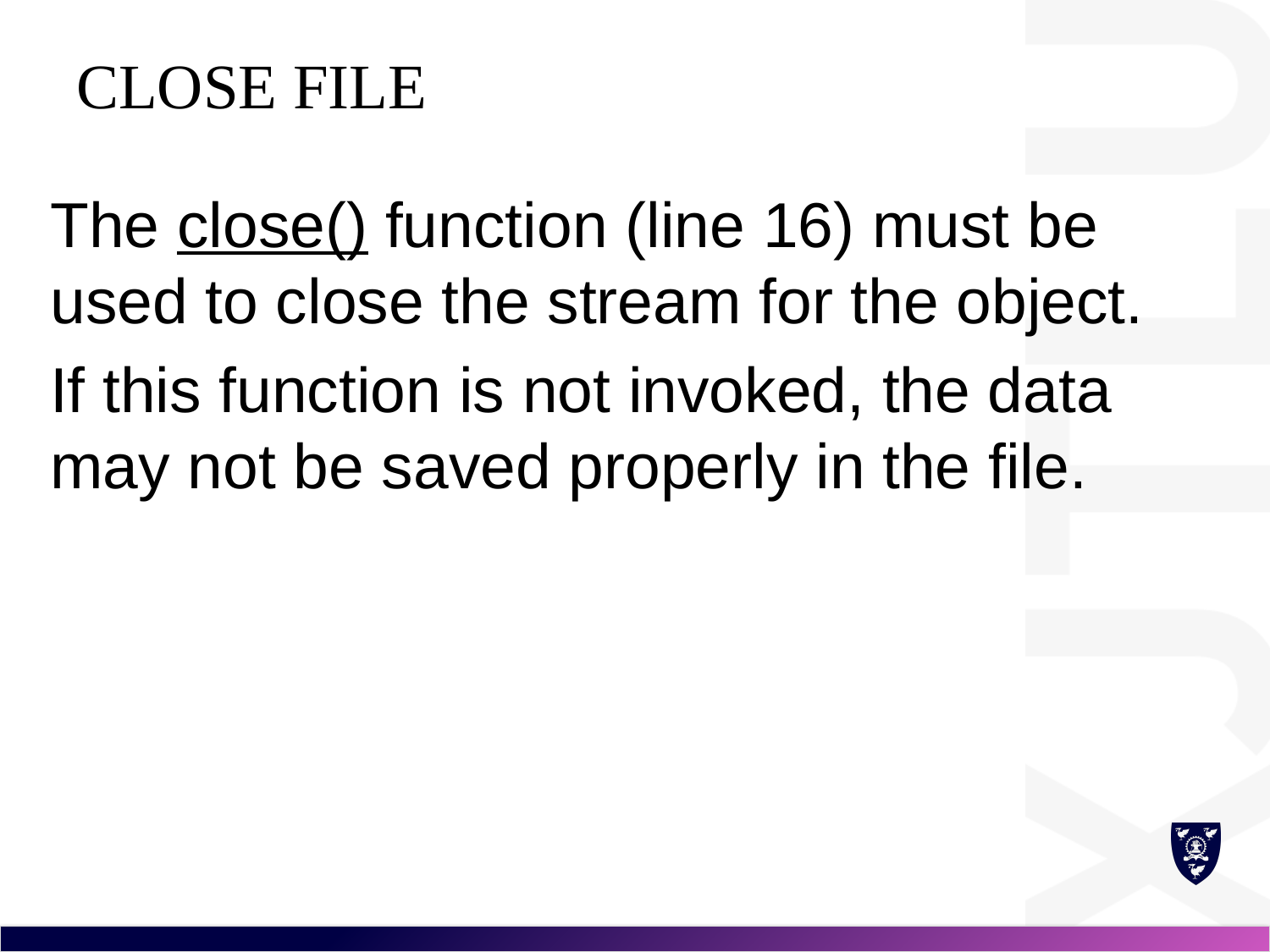

# close file
The close() function (line 16) must be used to close the stream for the object.
If this function is not invoked, the data may not be saved properly in the file.
7